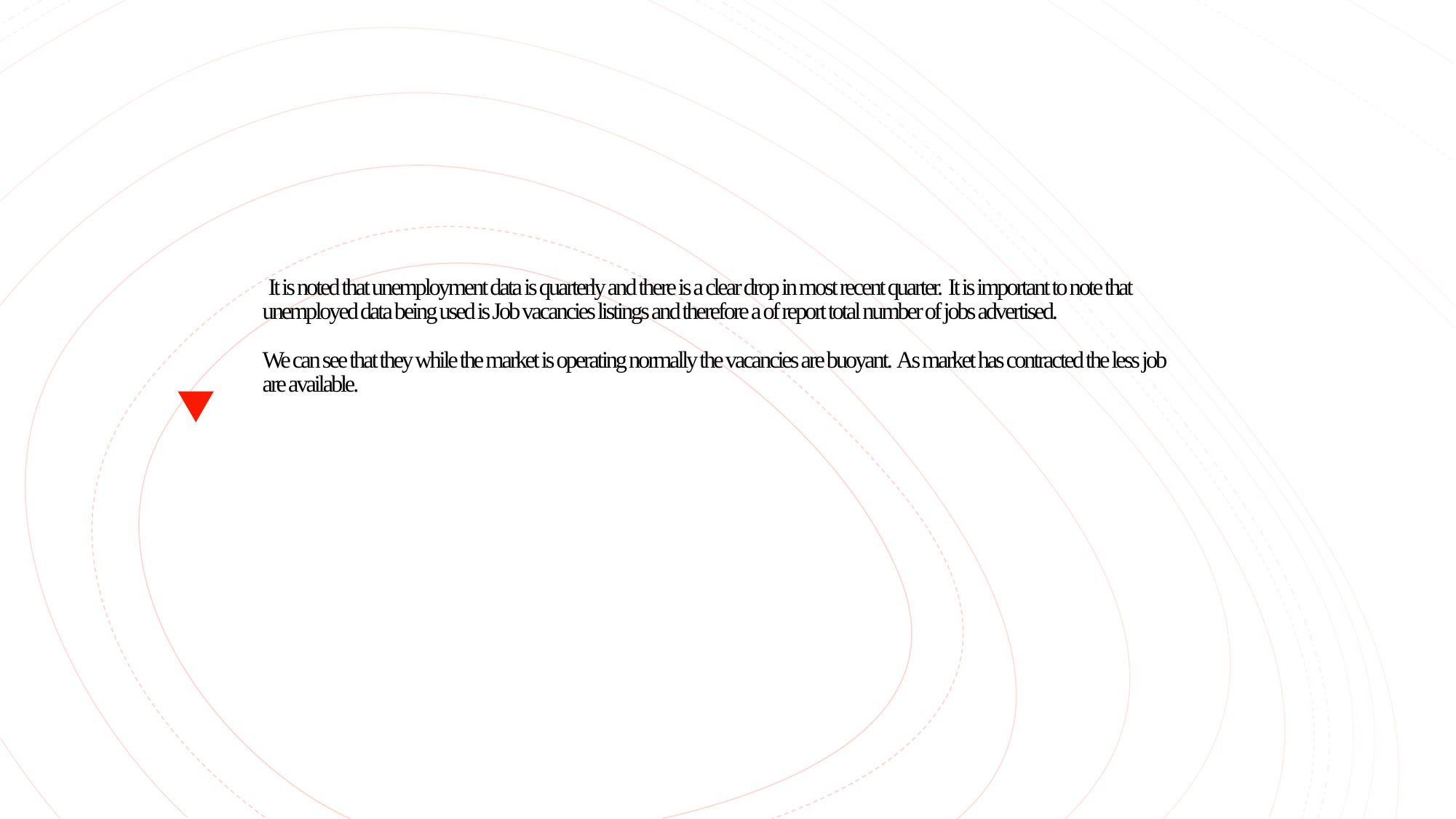

# It is noted that unemployment data is quarterly and there is a clear drop in most recent quarter.  It is important to note that unemployed data being used is Job vacancies listings and therefore a of report total number of jobs advertised. We can see that they while the market is operating normally the vacancies are buoyant.  As market has contracted the less job are available.